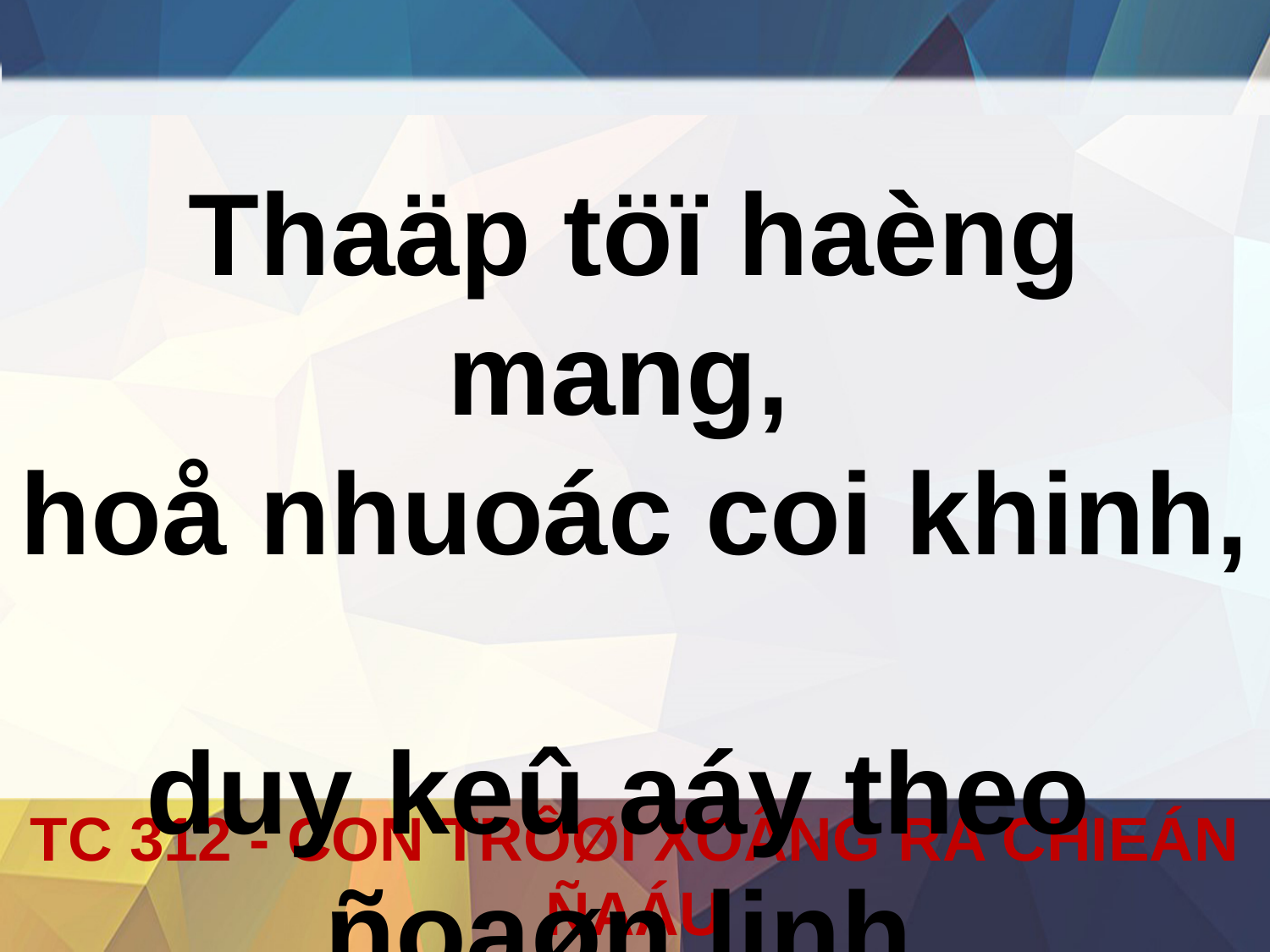

Thaäp töï haèng mang,
hoå nhuoác coi khinh,
duy keû aáy theo
ñoaøn linh.
TC 312 - CON TRÔØI XOÂNG RA CHIEÁN ÑAÁU